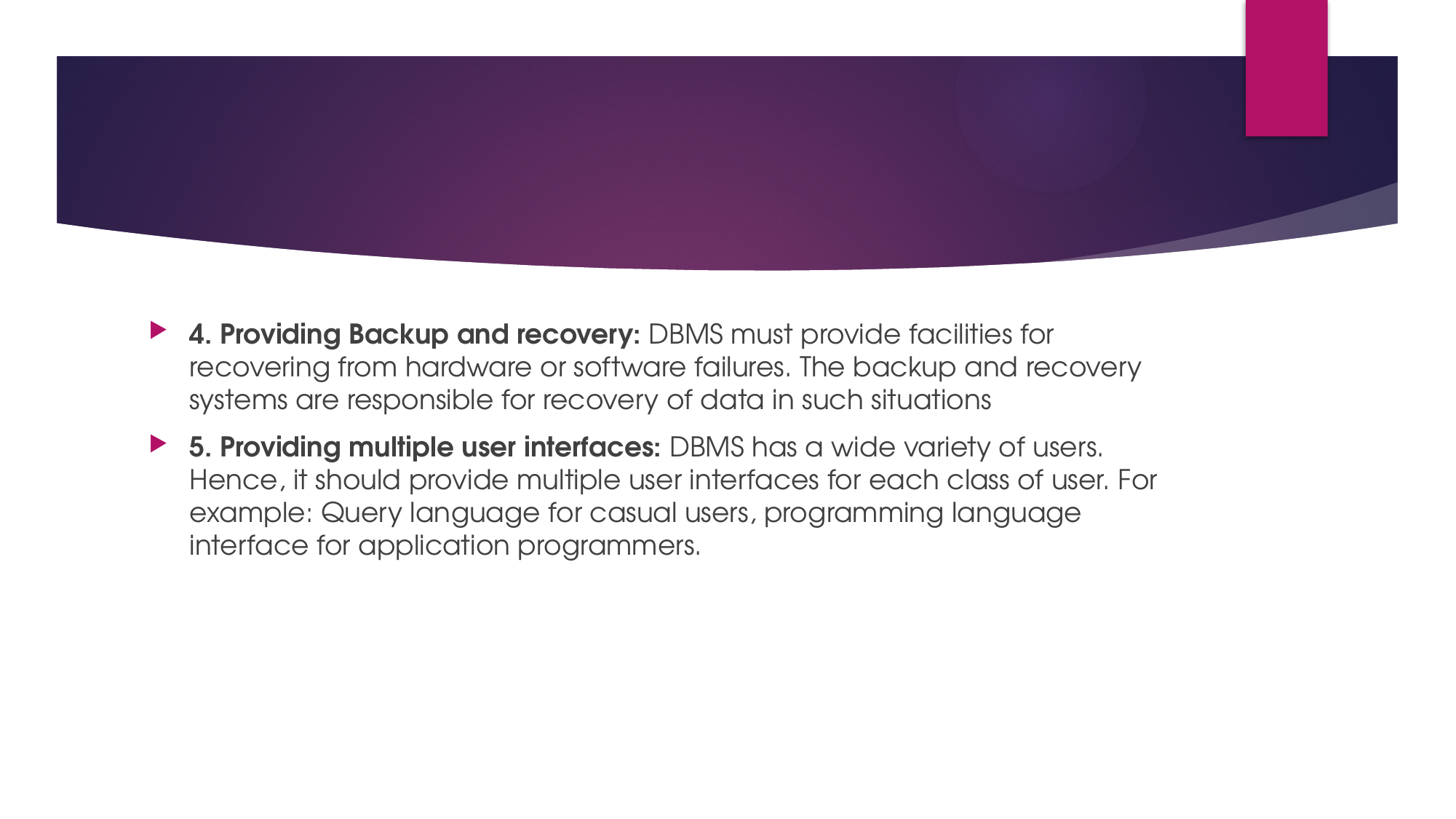

#
4. Providing Backup and recovery: DBMS must provide facilities for recovering from hardware or software failures. The backup and recovery systems are responsible for recovery of data in such situations
5. Providing multiple user interfaces: DBMS has a wide variety of users. Hence, it should provide multiple user interfaces for each class of user. For example: Query language for casual users, programming language interface for application programmers.